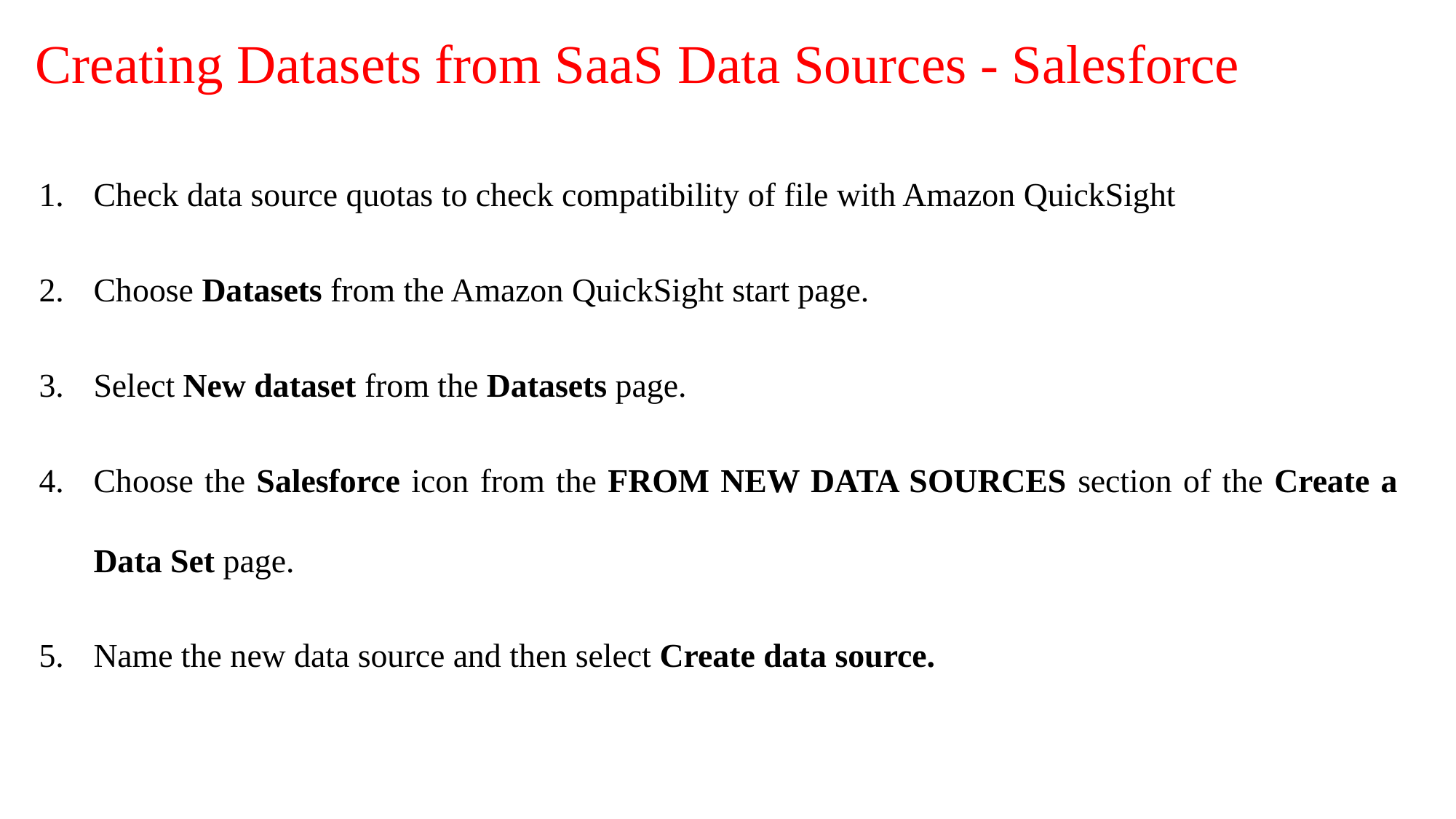

# Creating Datasets from SaaS Data Sources - Salesforce
Check data source quotas to check compatibility of file with Amazon QuickSight
Choose Datasets from the Amazon QuickSight start page.
Select New dataset from the Datasets page.
Choose the Salesforce icon from the FROM NEW DATA SOURCES section of the Create a Data Set page.
Name the new data source and then select Create data source.